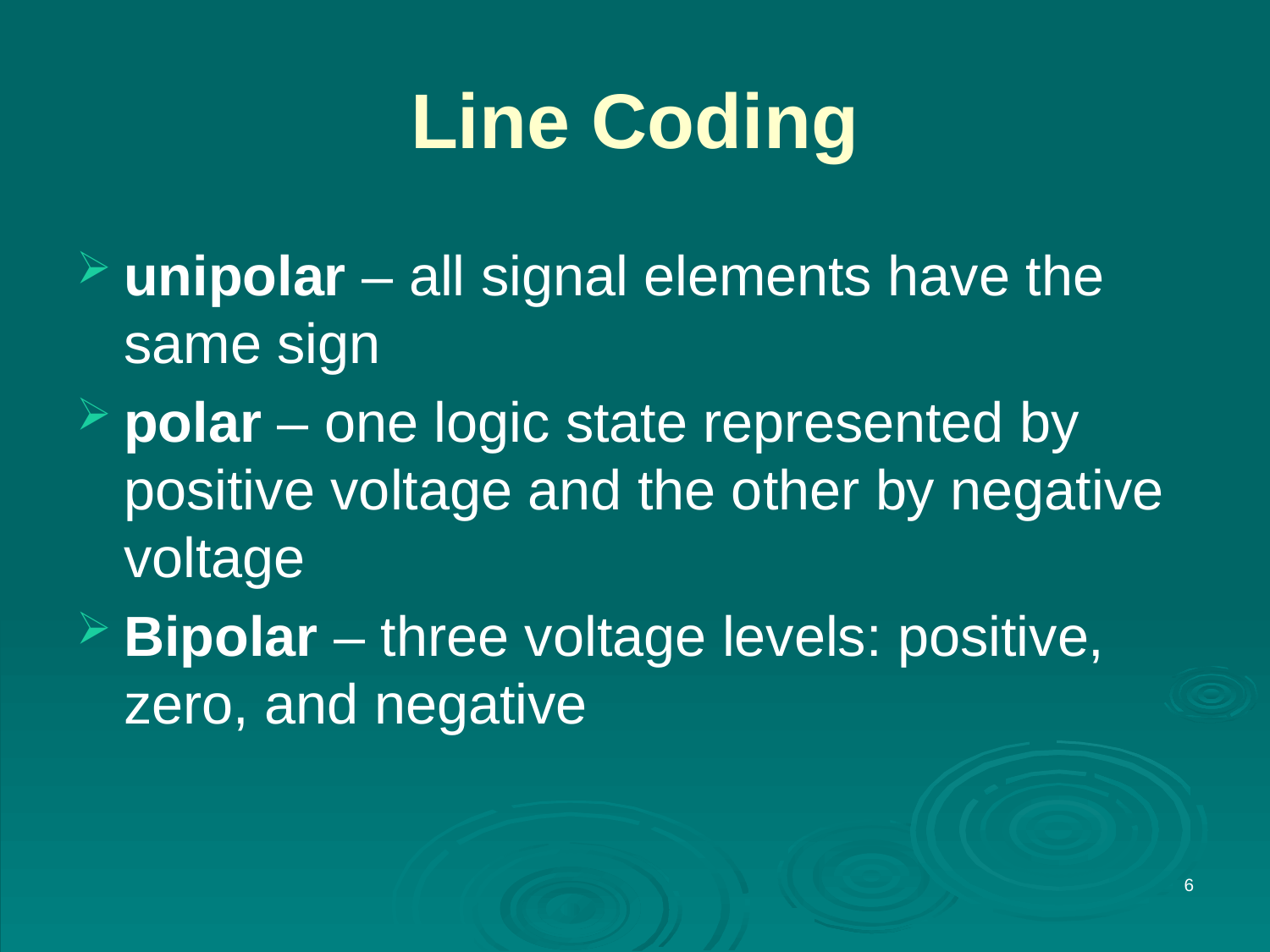

# Line Coding
unipolar – all signal elements have the same sign
polar – one logic state represented by positive voltage and the other by negative voltage
Bipolar – three voltage levels: positive, zero, and negative

6